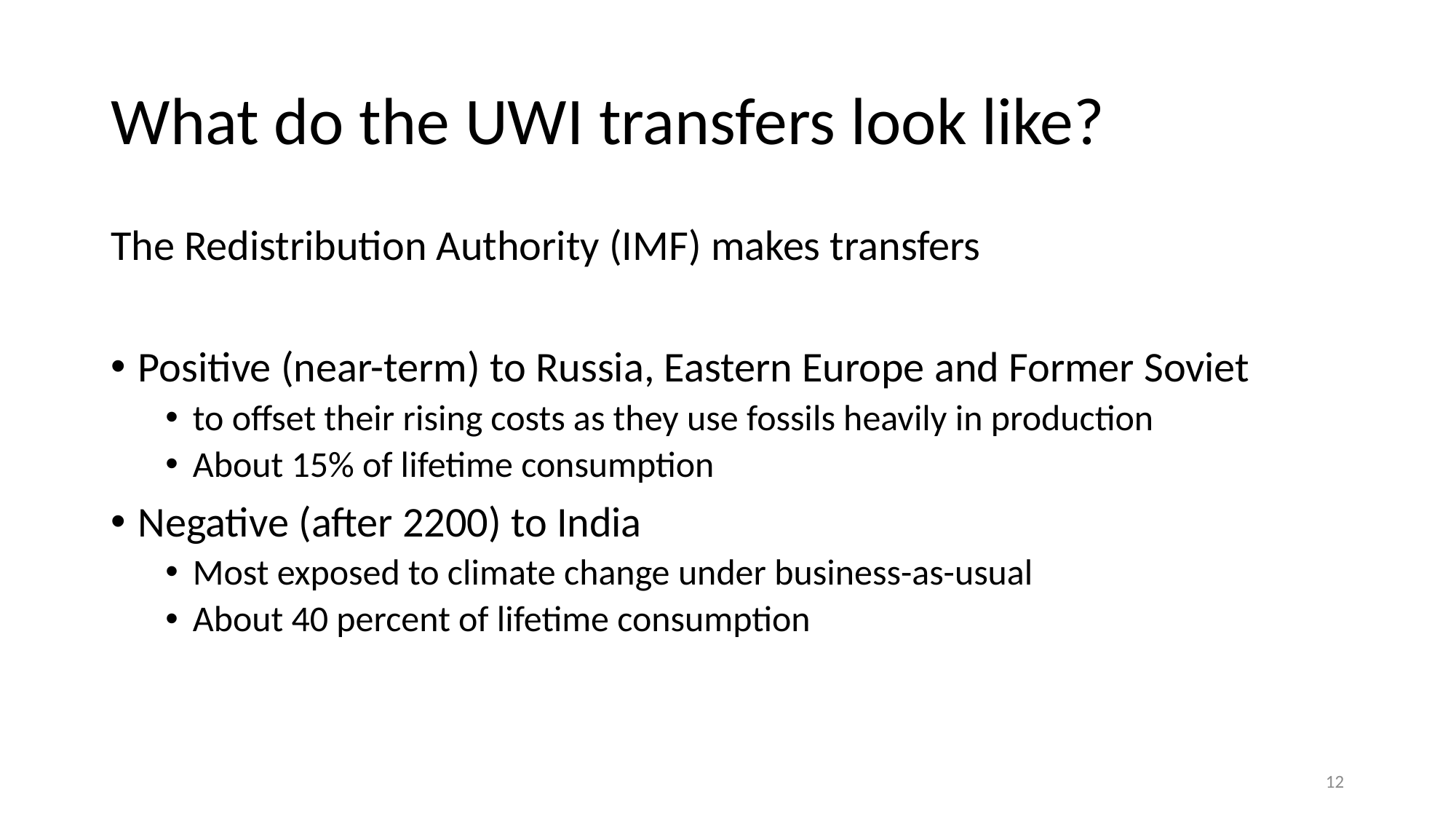

# What do the UWI transfers look like?
The Redistribution Authority (IMF) makes transfers

Positive (near-term) to Russia, Eastern Europe and Former Soviet
to offset their rising costs as they use fossils heavily in production
About 15% of lifetime consumption
Negative (after 2200) to India
Most exposed to climate change under business-as-usual
About 40 percent of lifetime consumption

12